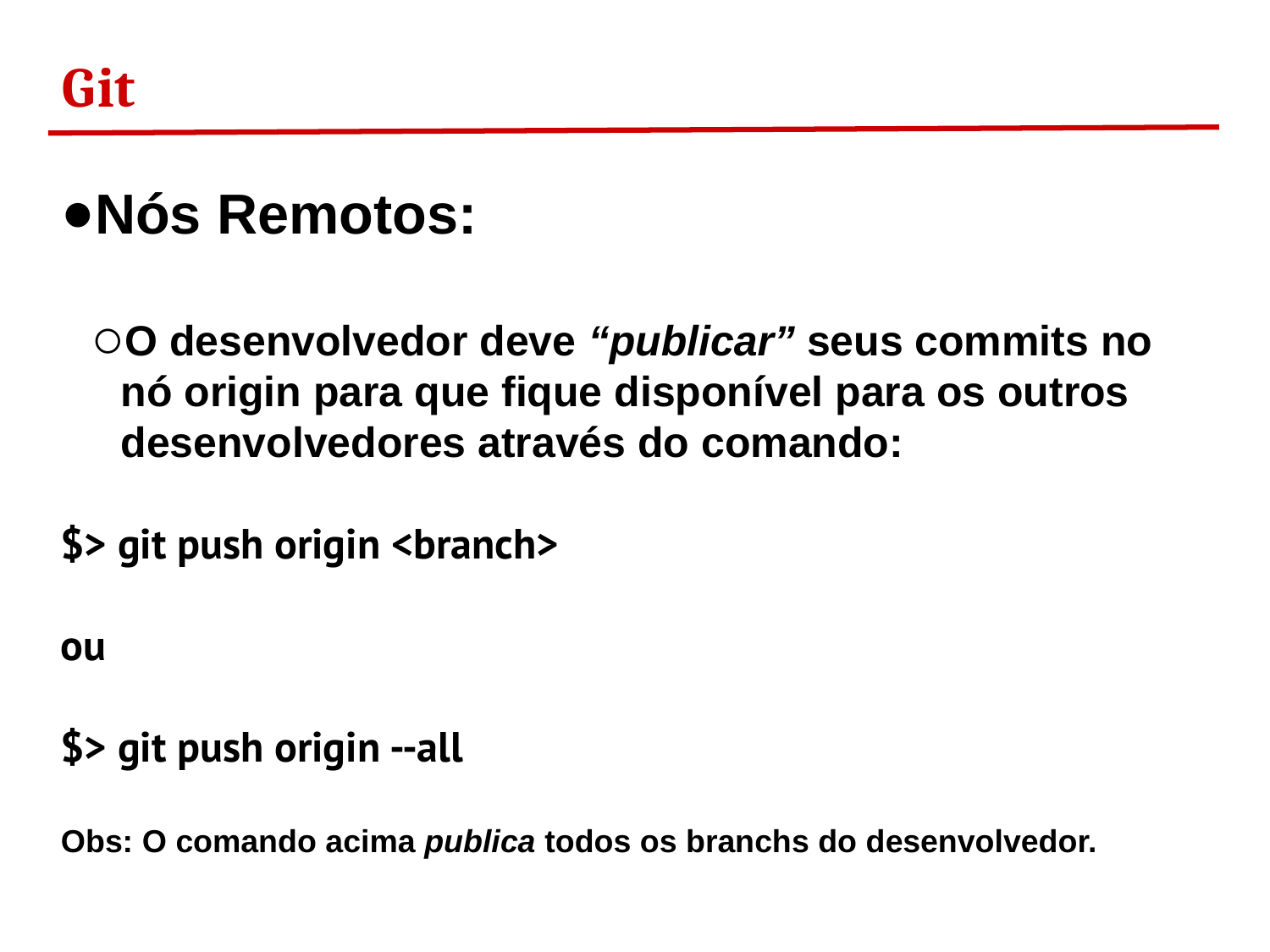

Git

Nós Remotos:

O desenvolvedor deve “publicar” seus commits no nó origin para que fique disponível para os outros desenvolvedores através do comando:

$> git push origin <branch>

ou

$> git push origin --all

Obs: O comando acima publica todos os branchs do desenvolvedor.